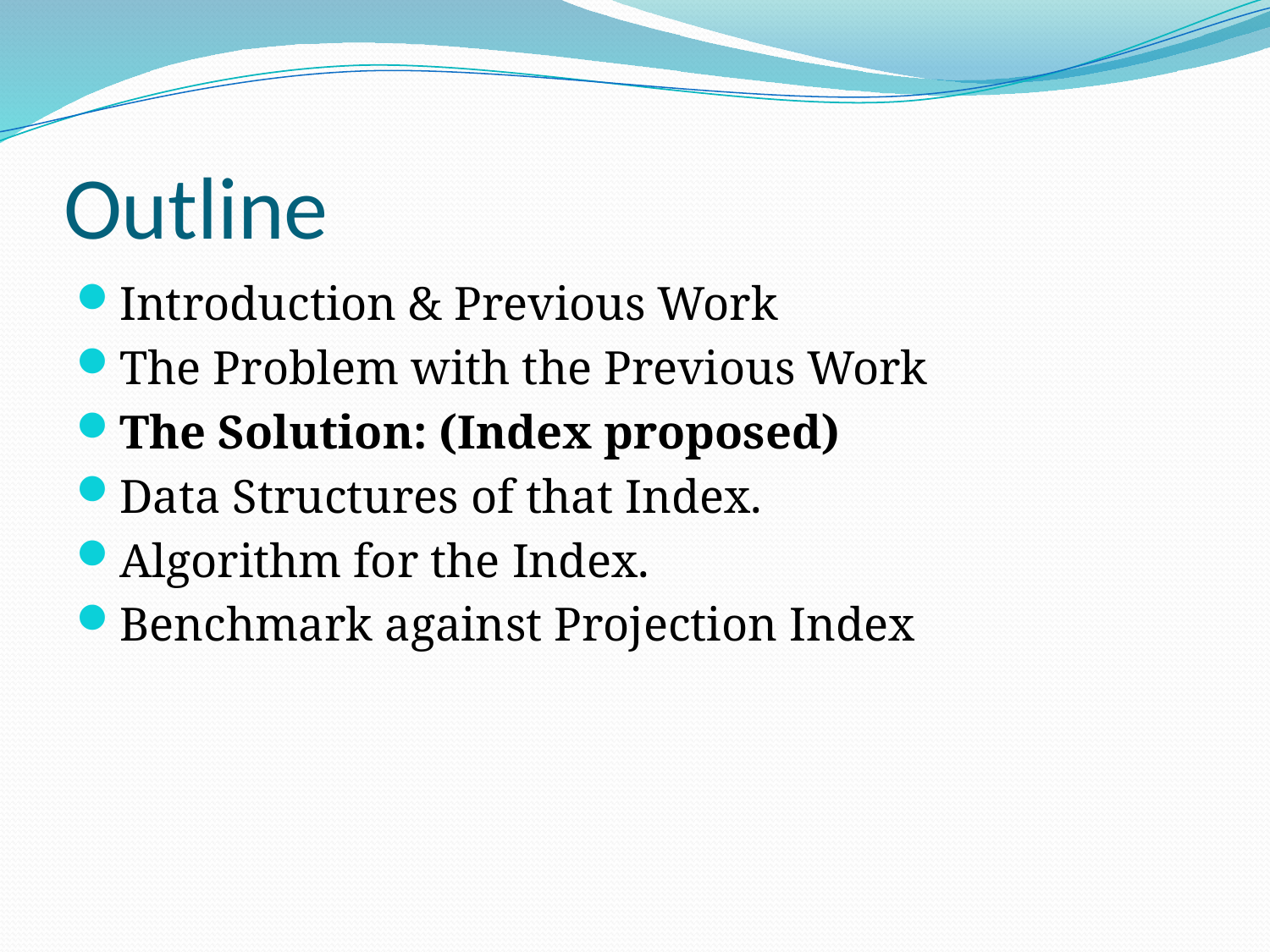

# Outline
Introduction & Previous Work
The Problem with the Previous Work
The Solution: (Index proposed)
Data Structures of that Index.
Algorithm for the Index.
Benchmark against Projection Index